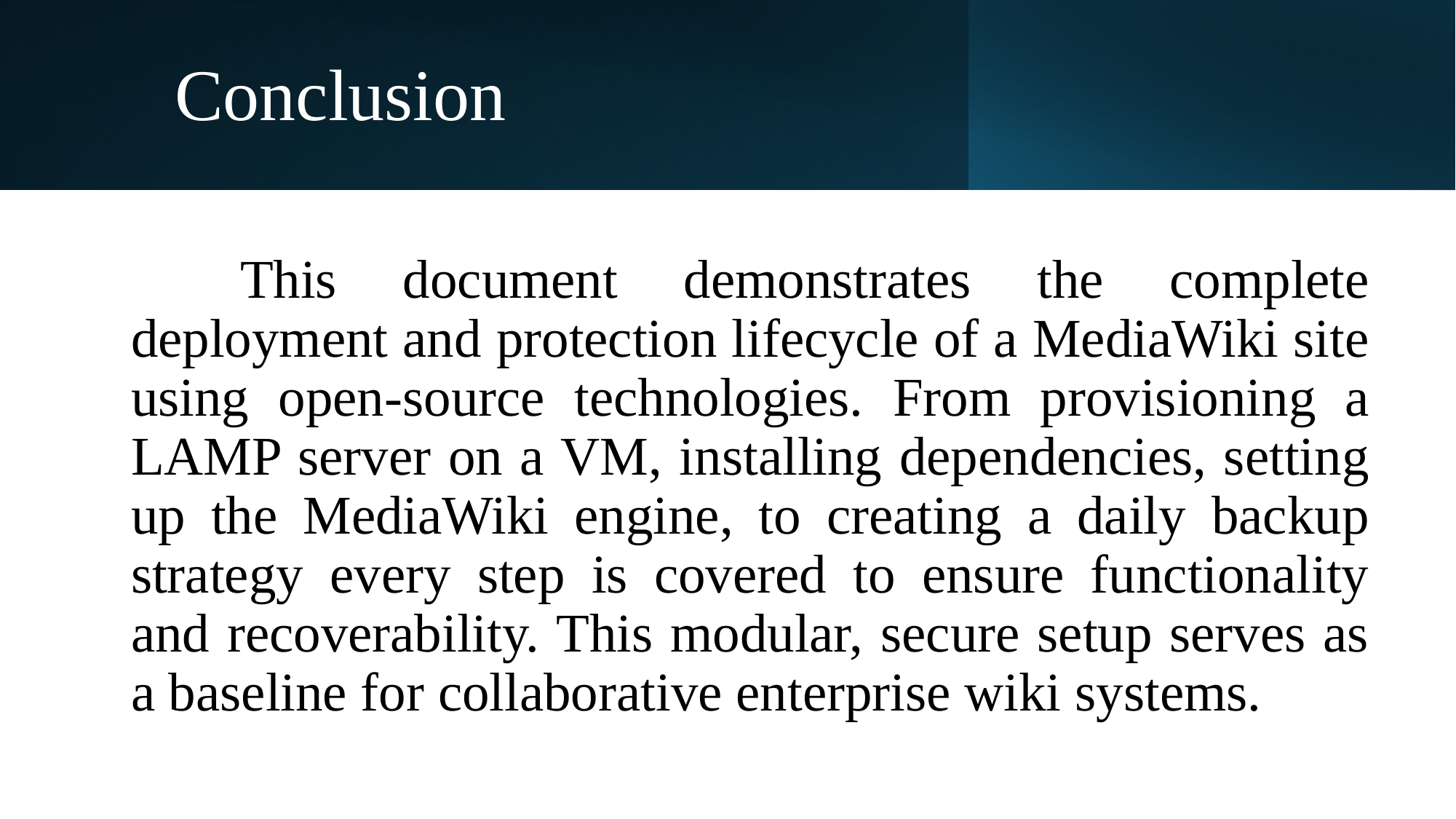

# Conclusion
	This document demonstrates the complete deployment and protection lifecycle of a MediaWiki site using open-source technologies. From provisioning a LAMP server on a VM, installing dependencies, setting up the MediaWiki engine, to creating a daily backup strategy every step is covered to ensure functionality and recoverability. This modular, secure setup serves as a baseline for collaborative enterprise wiki systems.